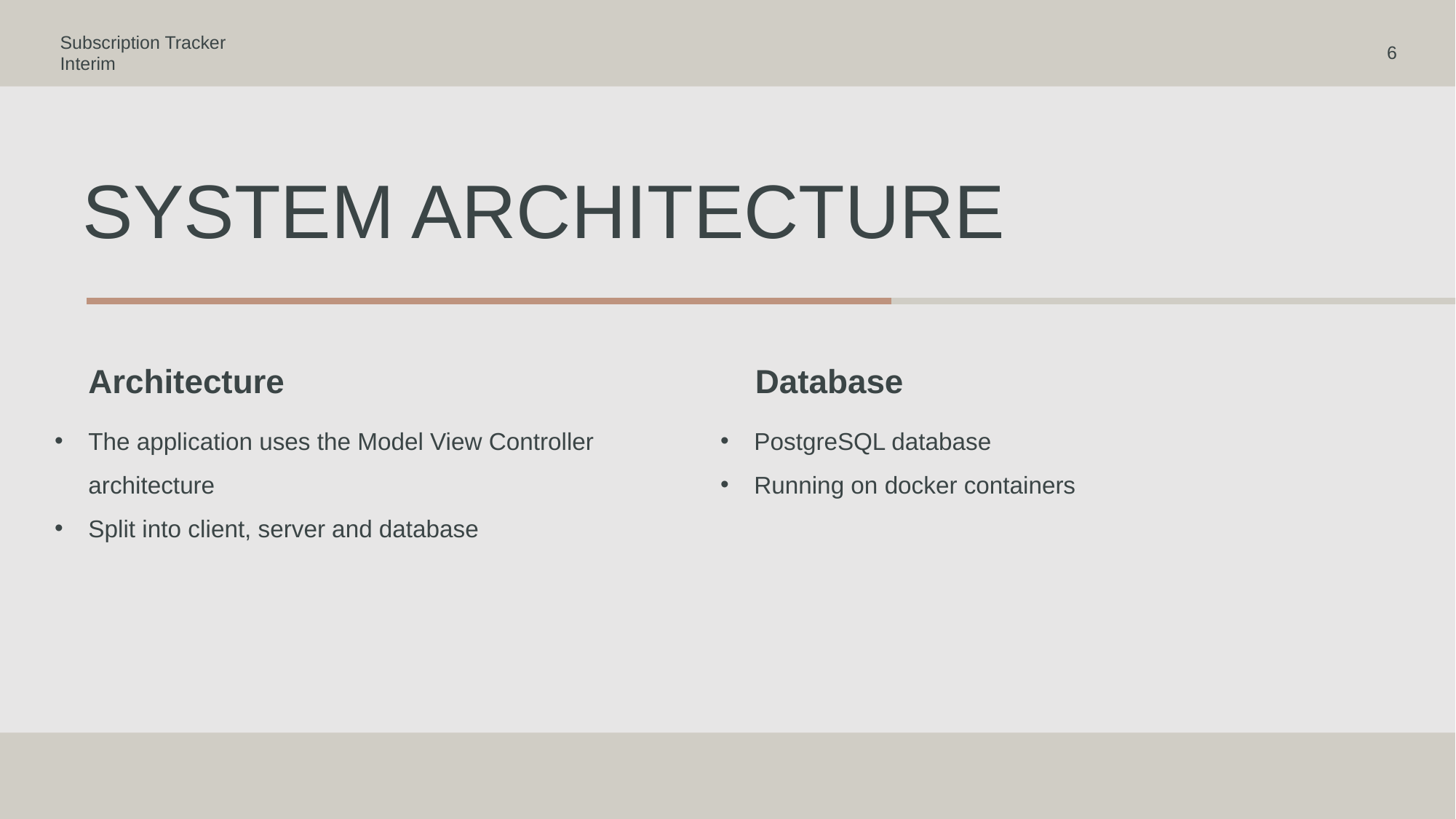

Subscription Tracker
Interim
6
# System Architecture
Architecture
Database
The application uses the Model View Controller architecture
Split into client, server and database
PostgreSQL database
Running on docker containers